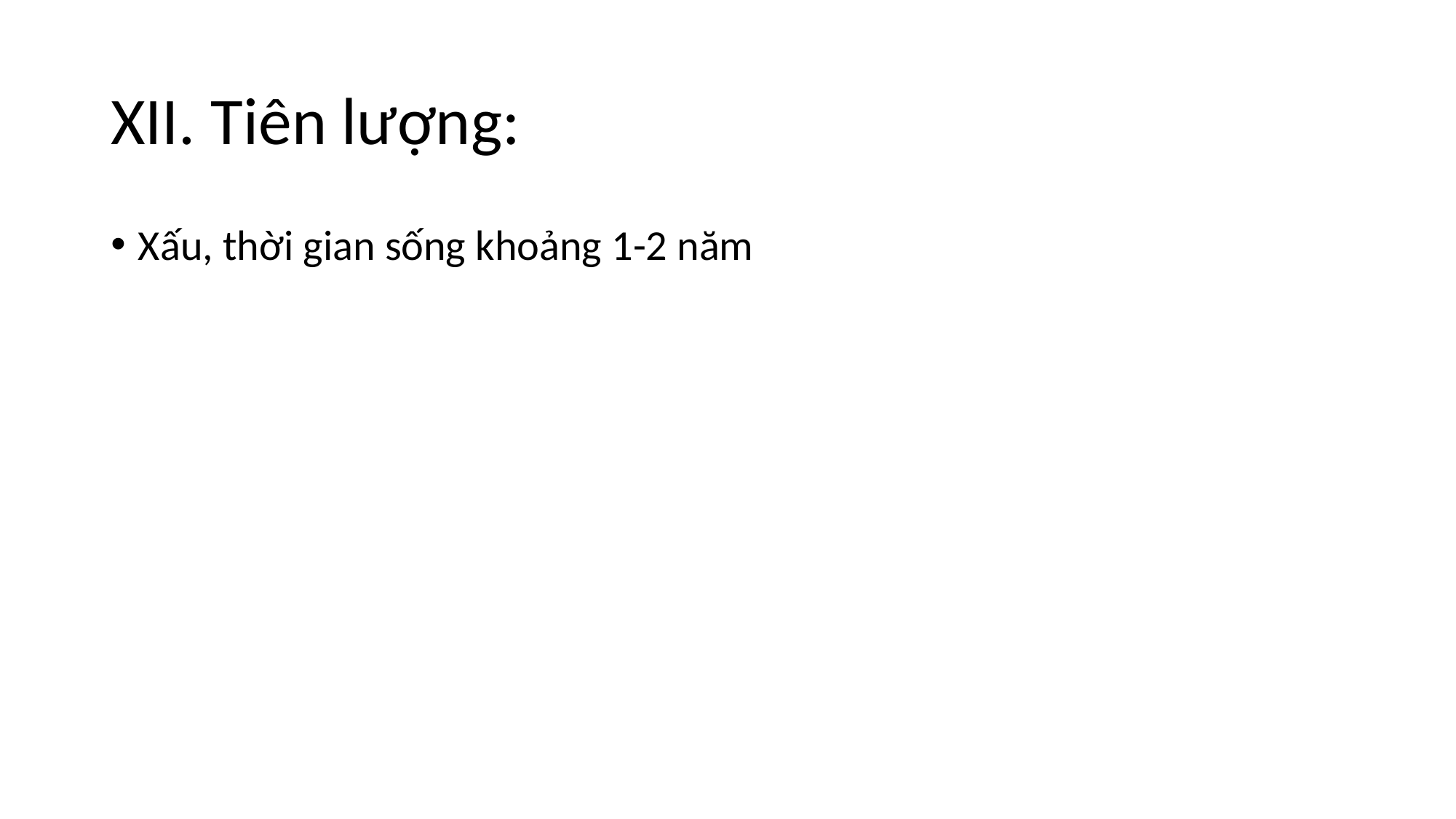

# XII. Tiên lượng:
Xấu, thời gian sống khoảng 1-2 năm